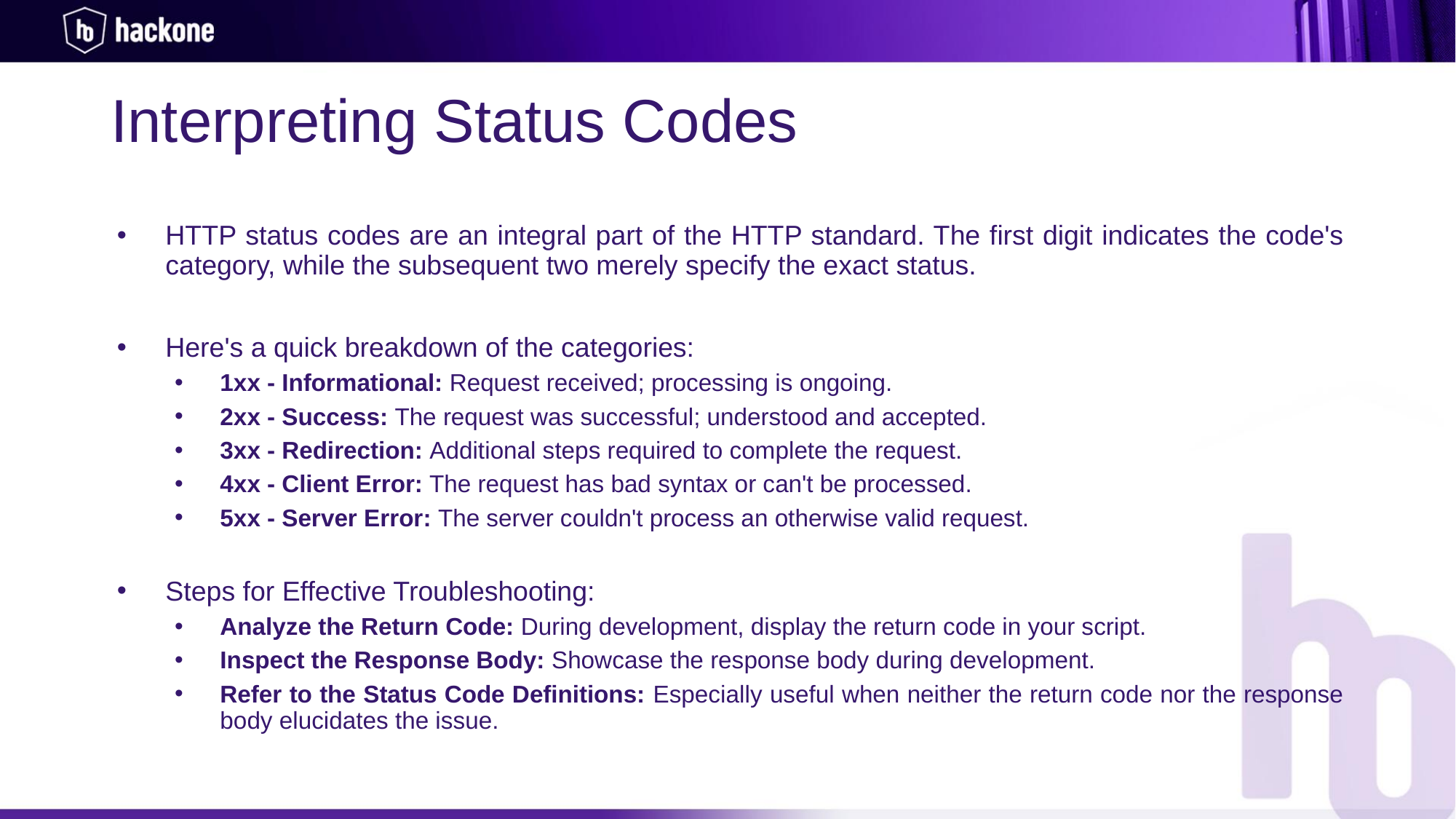

Interpreting Status Codes
HTTP status codes are an integral part of the HTTP standard. The first digit indicates the code's category, while the subsequent two merely specify the exact status.

Here's a quick breakdown of the categories:
1xx - Informational: Request received; processing is ongoing.
2xx - Success: The request was successful; understood and accepted.
3xx - Redirection: Additional steps required to complete the request.
4xx - Client Error: The request has bad syntax or can't be processed.
5xx - Server Error: The server couldn't process an otherwise valid request.

Steps for Effective Troubleshooting:
Analyze the Return Code: During development, display the return code in your script.
Inspect the Response Body: Showcase the response body during development.
Refer to the Status Code Definitions: Especially useful when neither the return code nor the response body elucidates the issue.